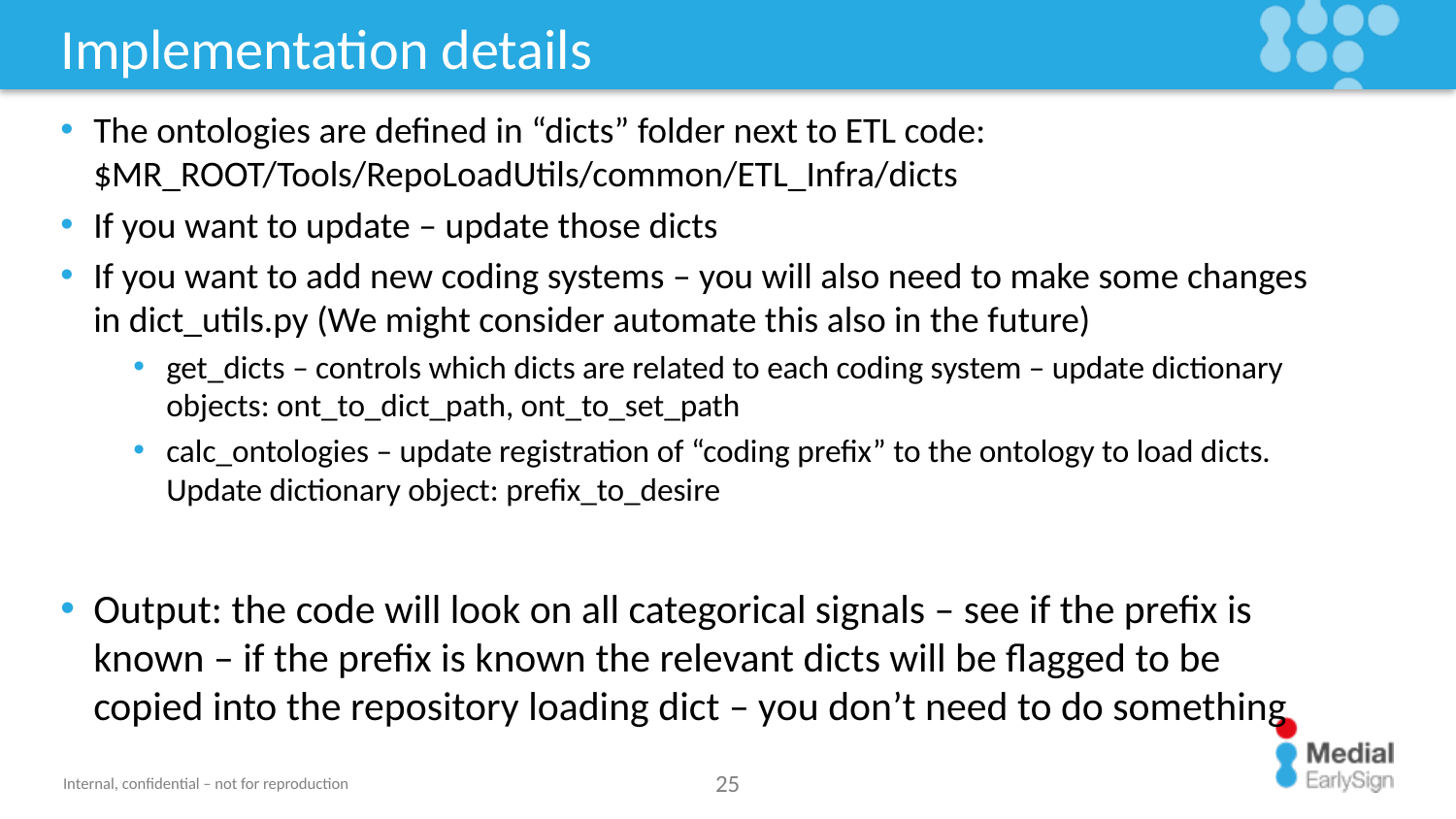

# Implementation details
The ontologies are defined in “dicts” folder next to ETL code: $MR_ROOT/Tools/RepoLoadUtils/common/ETL_Infra/dicts
If you want to update – update those dicts
If you want to add new coding systems – you will also need to make some changes in dict_utils.py (We might consider automate this also in the future)
get_dicts – controls which dicts are related to each coding system – update dictionary objects: ont_to_dict_path, ont_to_set_path
calc_ontologies – update registration of “coding prefix” to the ontology to load dicts. Update dictionary object: prefix_to_desire

Output: the code will look on all categorical signals – see if the prefix is known – if the prefix is known the relevant dicts will be flagged to be copied into the repository loading dict – you don’t need to do something